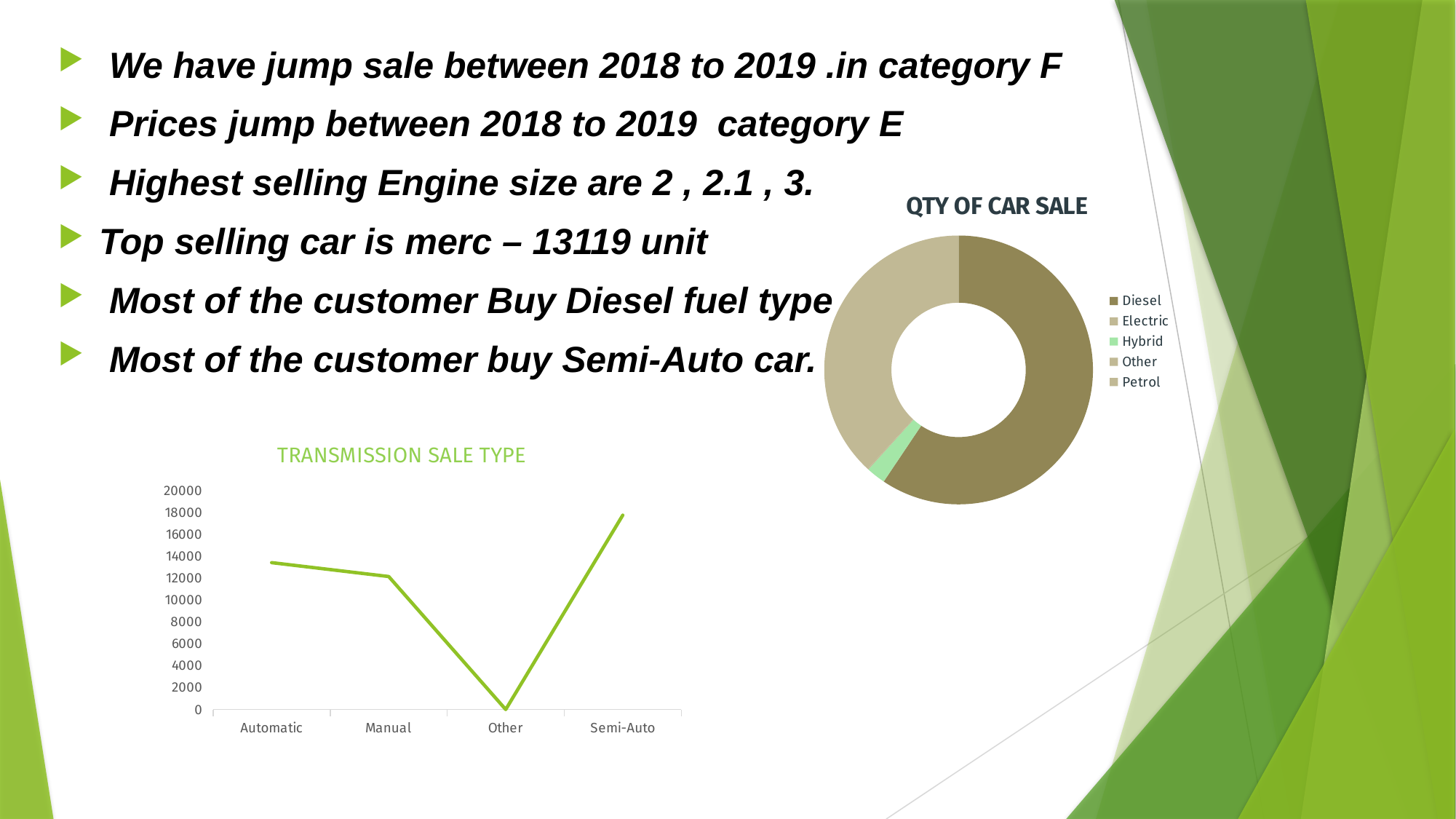

We have jump sale between 2018 to 2019 .in category F
 Prices jump between 2018 to 2019  category E
 Highest selling Engine size are 2 , 2.1 , 3.
Top selling car is merc – 13119 unit
 Most of the customer Buy Diesel fuel type car
 Most of the customer buy Semi-Auto car.

### Chart: QTY OF CAR SALE

| Category | Total |
|---|---|
| Diesel | 25739.0 |
| Electric | 3.0 |
| Hybrid | 999.0 |
| Other | 50.0 |
| Petrol | 16536.0 |

### Chart: TRANSMISSION SALE TYPE

| Category | Total |
|---|---|
| Automatic | 13418.0 |
| Manual | 12150.0 |
| Other | 5.0 |
| Semi-Auto | 17754.0 |